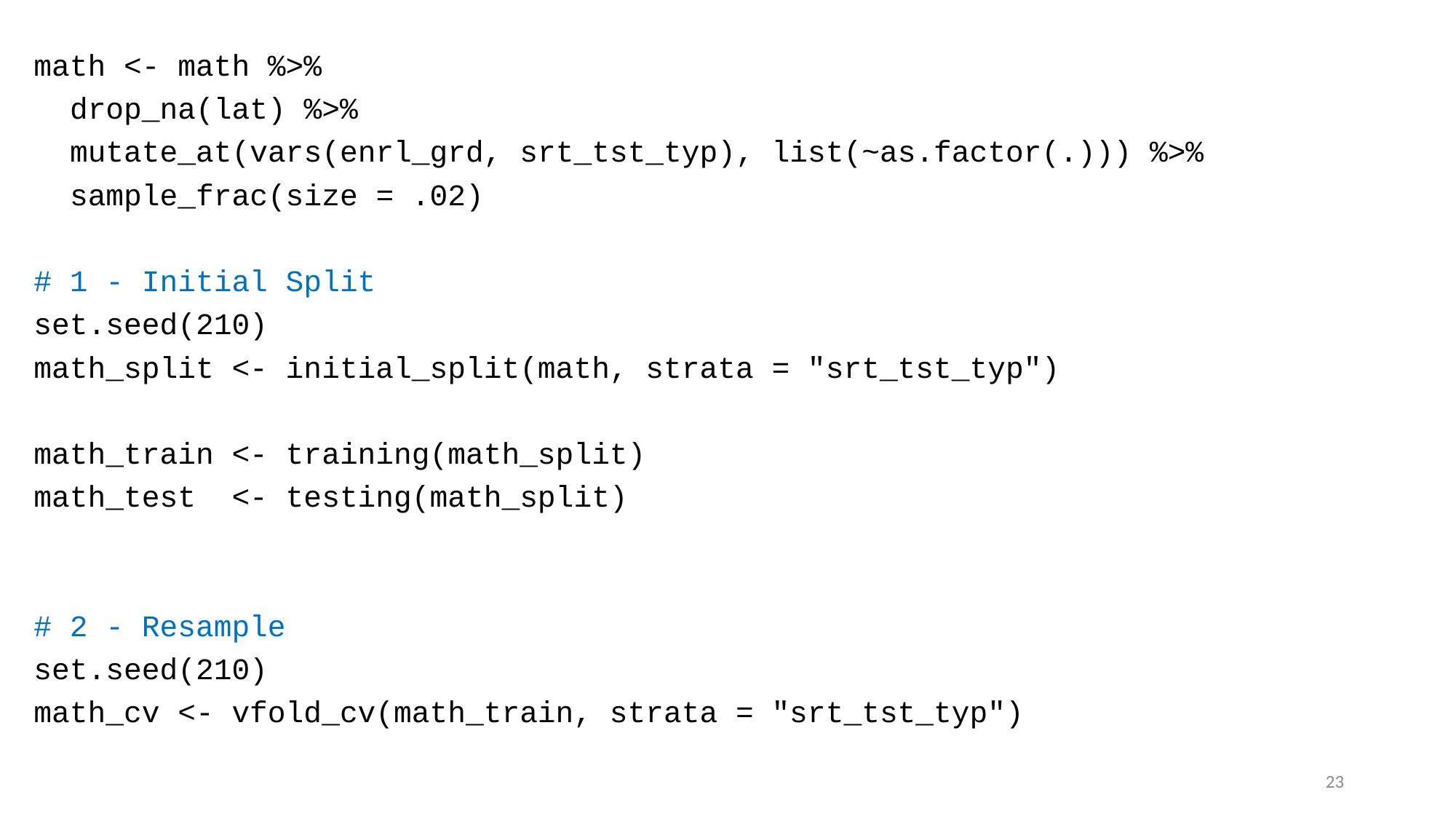

math <- math %>%
  drop_na(lat) %>%
  mutate_at(vars(enrl_grd, srt_tst_typ), list(~as.factor(.))) %>%
  sample_frac(size = .02)

# 1 - Initial Split
set.seed(210)
math_split <- initial_split(math, strata = "srt_tst_typ")

math_train <- training(math_split)
math_test  <- testing(math_split)

# 2 - Resample
set.seed(210)
math_cv <- vfold_cv(math_train, strata = "srt_tst_typ")
23